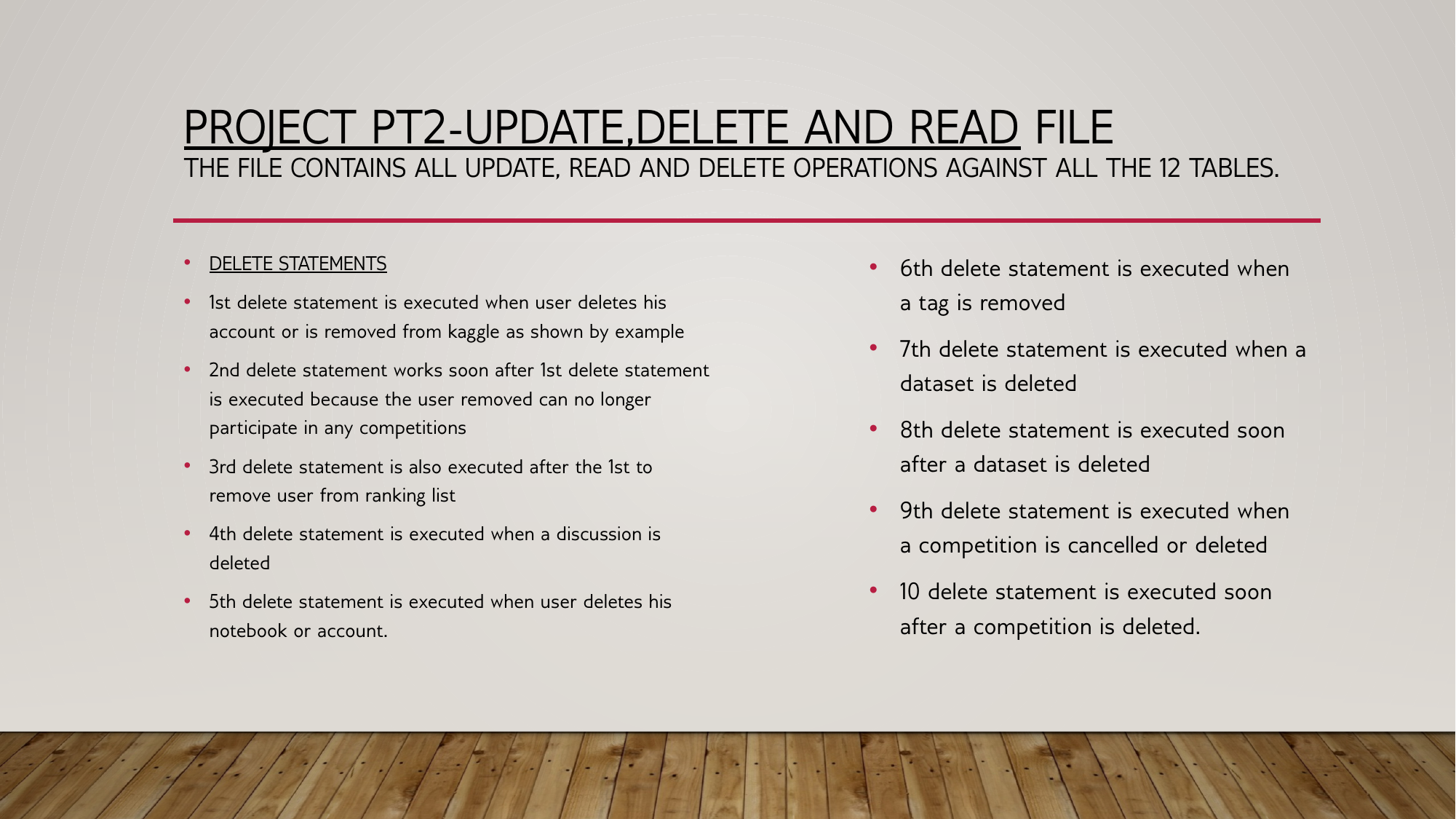

# PROJECT PT2-UPDATE,DELETE AND READ FILE THE FILE CONTAINS ALL UPDATE, READ AND DELETE OPERATIONS AGAINST ALL THE 12 TABLES.
DELETE STATEMENTS
1st delete statement is executed when user deletes his account or is removed from kaggle as shown by example
2nd delete statement works soon after 1st delete statement is executed because the user removed can no longer participate in any competitions
3rd delete statement is also executed after the 1st to remove user from ranking list
4th delete statement is executed when a discussion is deleted
5th delete statement is executed when user deletes his notebook or account.
6th delete statement is executed when a tag is removed
7th delete statement is executed when a dataset is deleted
8th delete statement is executed soon after a dataset is deleted
9th delete statement is executed when a competition is cancelled or deleted
10 delete statement is executed soon after a competition is deleted.